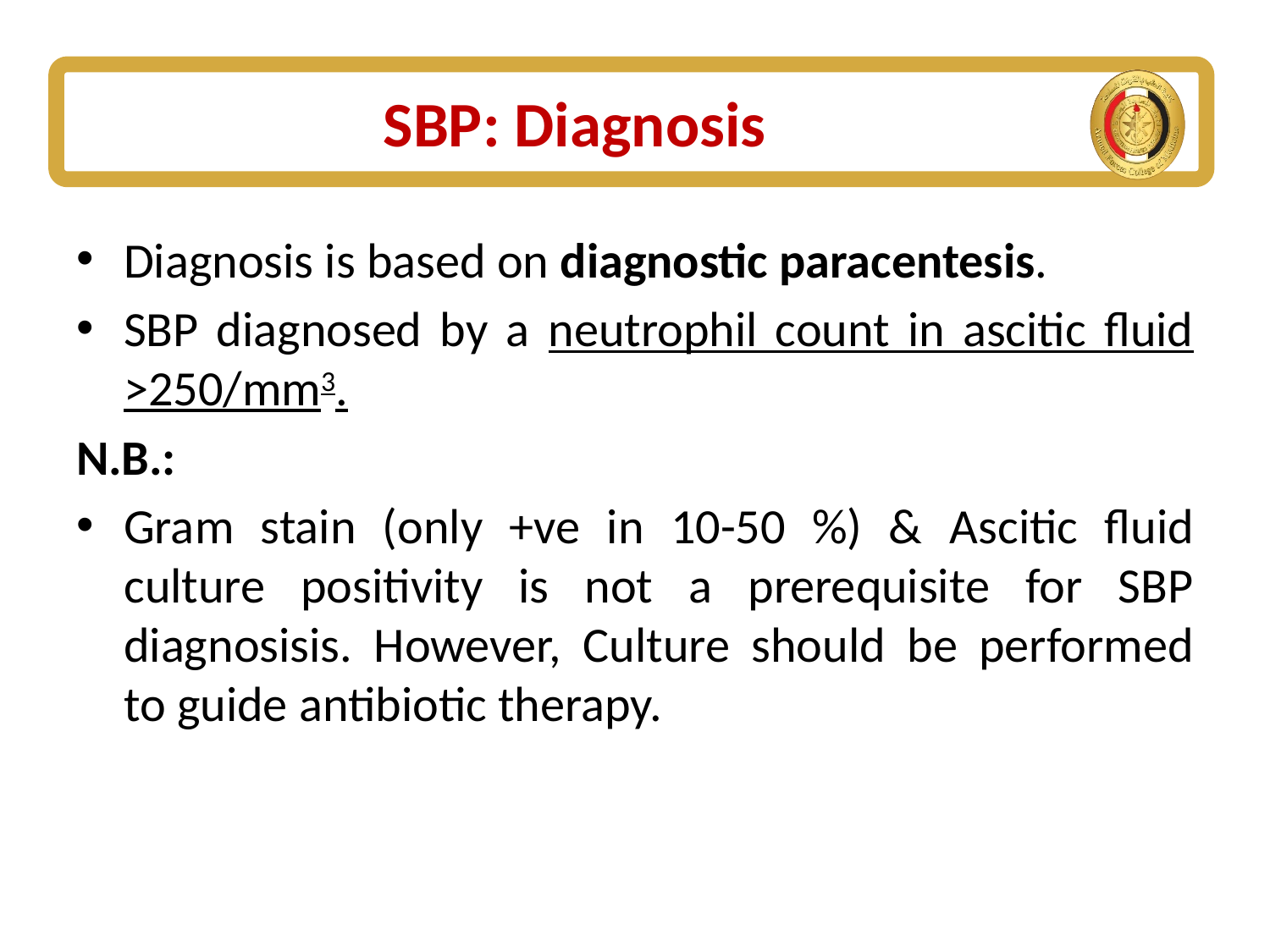

# SBP: Diagnosis
Diagnosis is based on diagnostic paracentesis.
SBP diagnosed by a neutrophil count in ascitic fluid >250/mm3.
N.B.:
Gram stain (only +ve in 10-50 %) & Ascitic fluid culture positivity is not a prerequisite for SBP diagnosisis. However, Culture should be performed to guide antibiotic therapy.